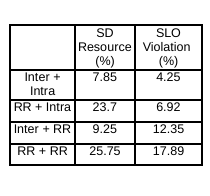

|  | SD Resource (%) | SLO Violation (%) |
| --- | --- | --- |
| Inter + Intra | 7.85 | 4.25 |
| RR + Intra | 23.7 | 6.92 |
| Inter + RR | 9.25 | 12.35 |
| RR + RR | 25.75 | 17.89 |